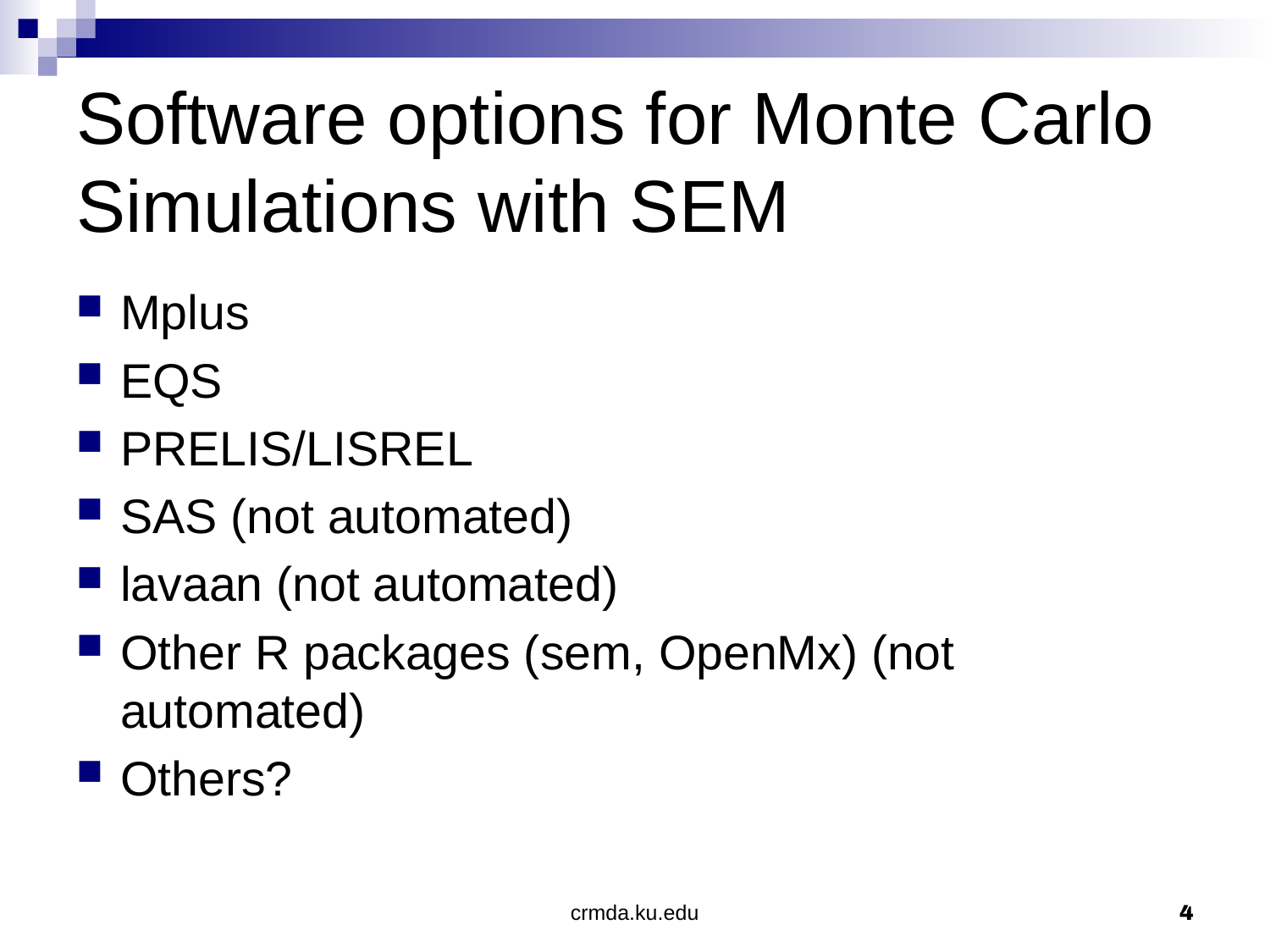

# Software options for Monte Carlo Simulations with SEM
Mplus
EQS
PRELIS/LISREL
SAS (not automated)
lavaan (not automated)
Other R packages (sem, OpenMx) (not automated)
Others?
crmda.ku.edu
4